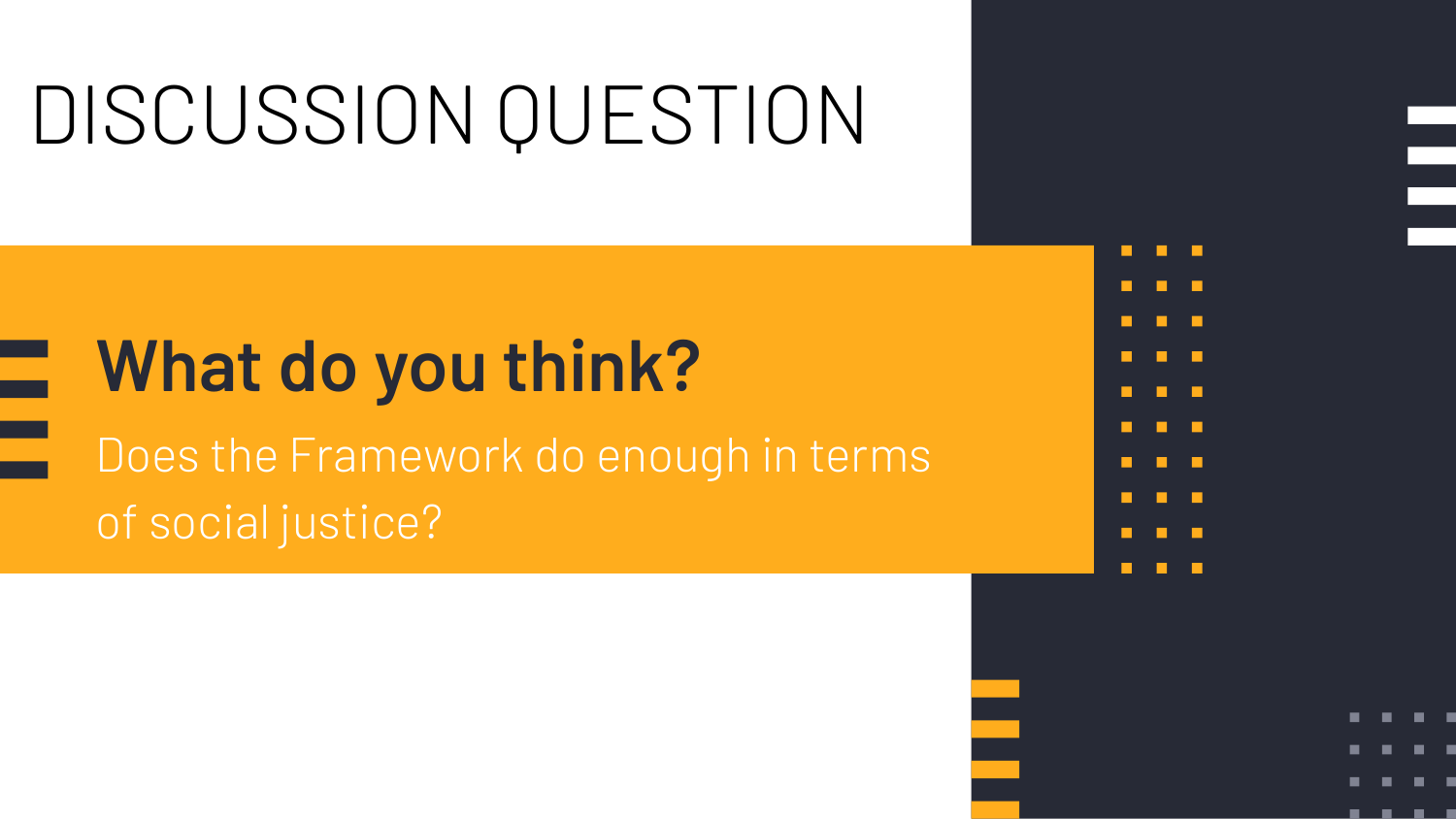

DISCUSSION QUESTION
# What do you think?
Does the Framework do enough in terms of social justice?